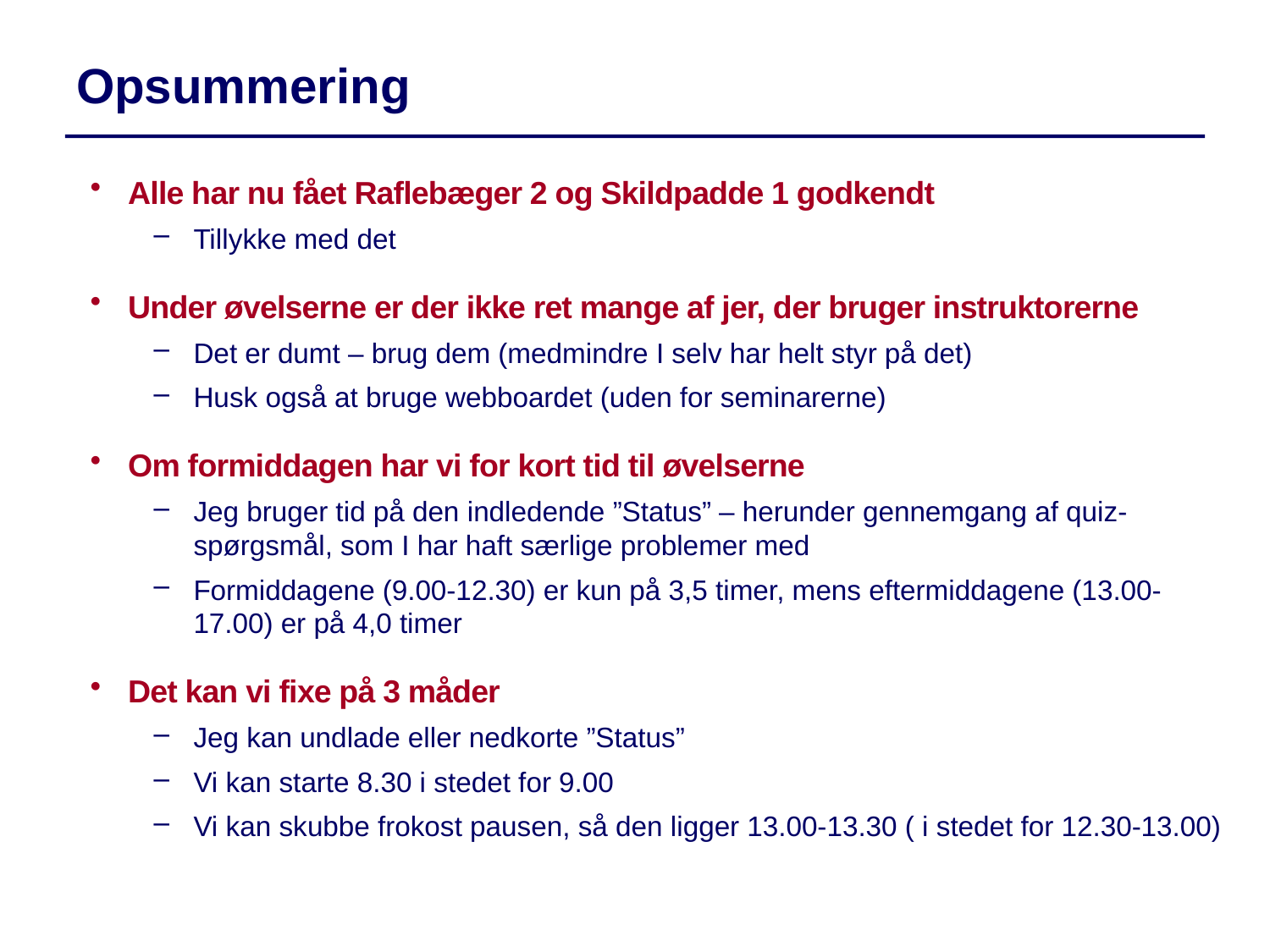

Opsummering
Alle har nu fået Raflebæger 2 og Skildpadde 1 godkendt
Tillykke med det
Under øvelserne er der ikke ret mange af jer, der bruger instruktorerne
Det er dumt – brug dem (medmindre I selv har helt styr på det)
Husk også at bruge webboardet (uden for seminarerne)
Om formiddagen har vi for kort tid til øvelserne
Jeg bruger tid på den indledende ”Status” – herunder gennemgang af quiz-spørgsmål, som I har haft særlige problemer med
Formiddagene (9.00-12.30) er kun på 3,5 timer, mens eftermiddagene (13.00-17.00) er på 4,0 timer
Det kan vi fixe på 3 måder
Jeg kan undlade eller nedkorte ”Status”
Vi kan starte 8.30 i stedet for 9.00
Vi kan skubbe frokost pausen, så den ligger 13.00-13.30 ( i stedet for 12.30-13.00)